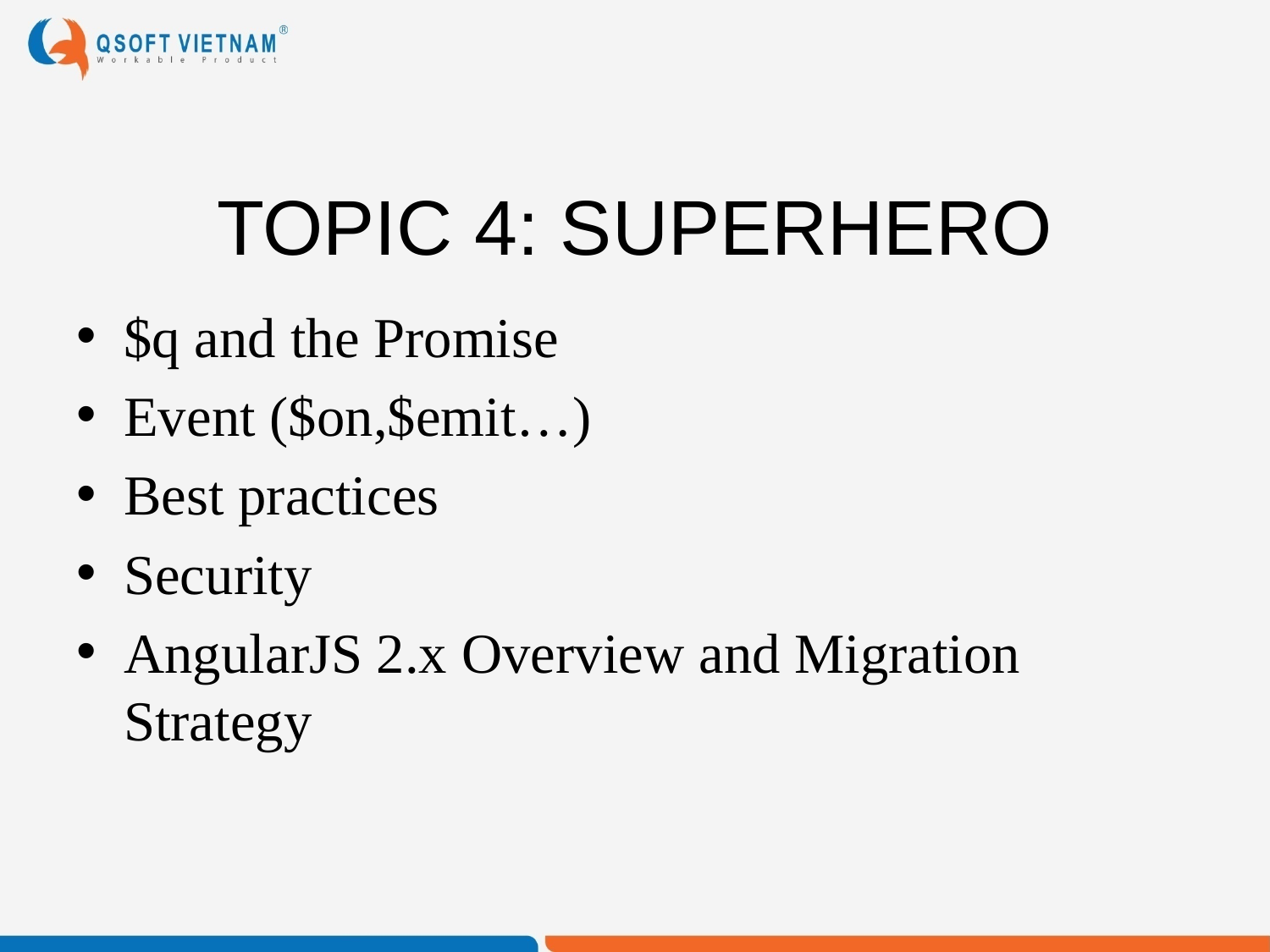

# TOPIC 4: SUPERHERO
$q and the Promise
Event ($on,$emit…)
Best practices
Security
AngularJS 2.x Overview and Migration Strategy